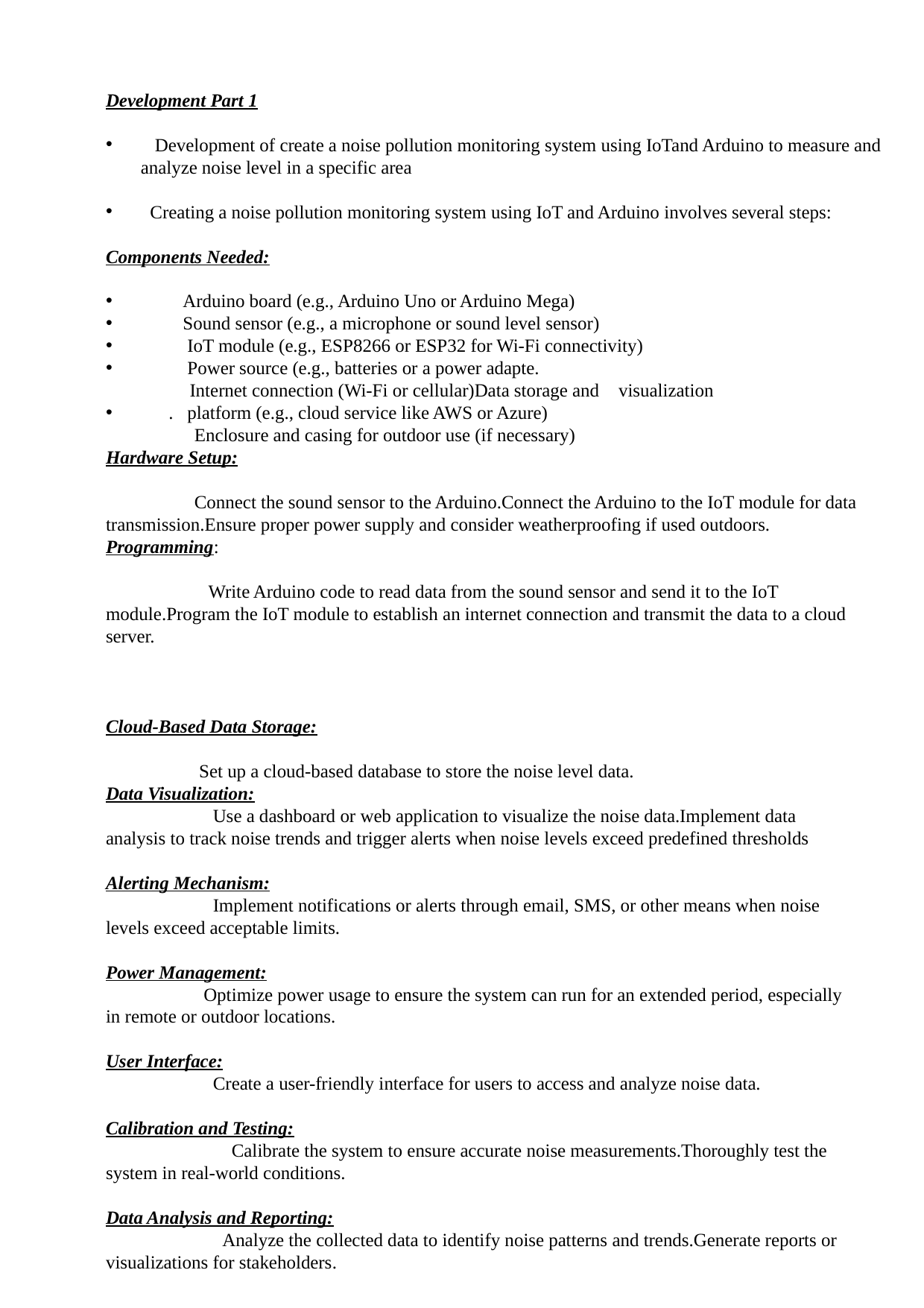

Development Part 1

   Development of create a noise pollution monitoring system using IoTand Arduino to measure and analyze noise level in a specific area

  Creating a noise pollution monitoring system using IoT and Arduino involves several steps:

Components Needed:

         Arduino board (e.g., Arduino Uno or Arduino Mega)
         Sound sensor (e.g., a microphone or sound level sensor)
          IoT module (e.g., ESP8266 or ESP32 for Wi-Fi connectivity)
          Power source (e.g., batteries or a power adapte.
                  Internet connection (Wi-Fi or cellular)Data storage and    visualization
      .   platform (e.g., cloud service like AWS or Azure)
                   Enclosure and casing for outdoor use (if necessary)
Hardware Setup:

                   Connect the sound sensor to the Arduino.Connect the Arduino to the IoT module for data transmission.Ensure proper power supply and consider weatherproofing if used outdoors.
Programming:

                      Write Arduino code to read data from the sound sensor and send it to the IoT module.Program the IoT module to establish an internet connection and transmit the data to a cloud server.
Cloud-Based Data Storage:

                    Set up a cloud-based database to store the noise level data.
Data Visualization:
                       Use a dashboard or web application to visualize the noise data.Implement data analysis to track noise trends and trigger alerts when noise levels exceed predefined thresholds

Alerting Mechanism:
                       Implement notifications or alerts through email, SMS, or other means when noise levels exceed acceptable limits.

Power Management:
                     Optimize power usage to ensure the system can run for an extended period, especially in remote or outdoor locations.

User Interface:
                       Create a user-friendly interface for users to access and analyze noise data.

Calibration and Testing:
                           Calibrate the system to ensure accurate noise measurements.Thoroughly test the system in real-world conditions.

Data Analysis and Reporting:
                         Analyze the collected data to identify noise patterns and trends.Generate reports or visualizations for stakeholders.